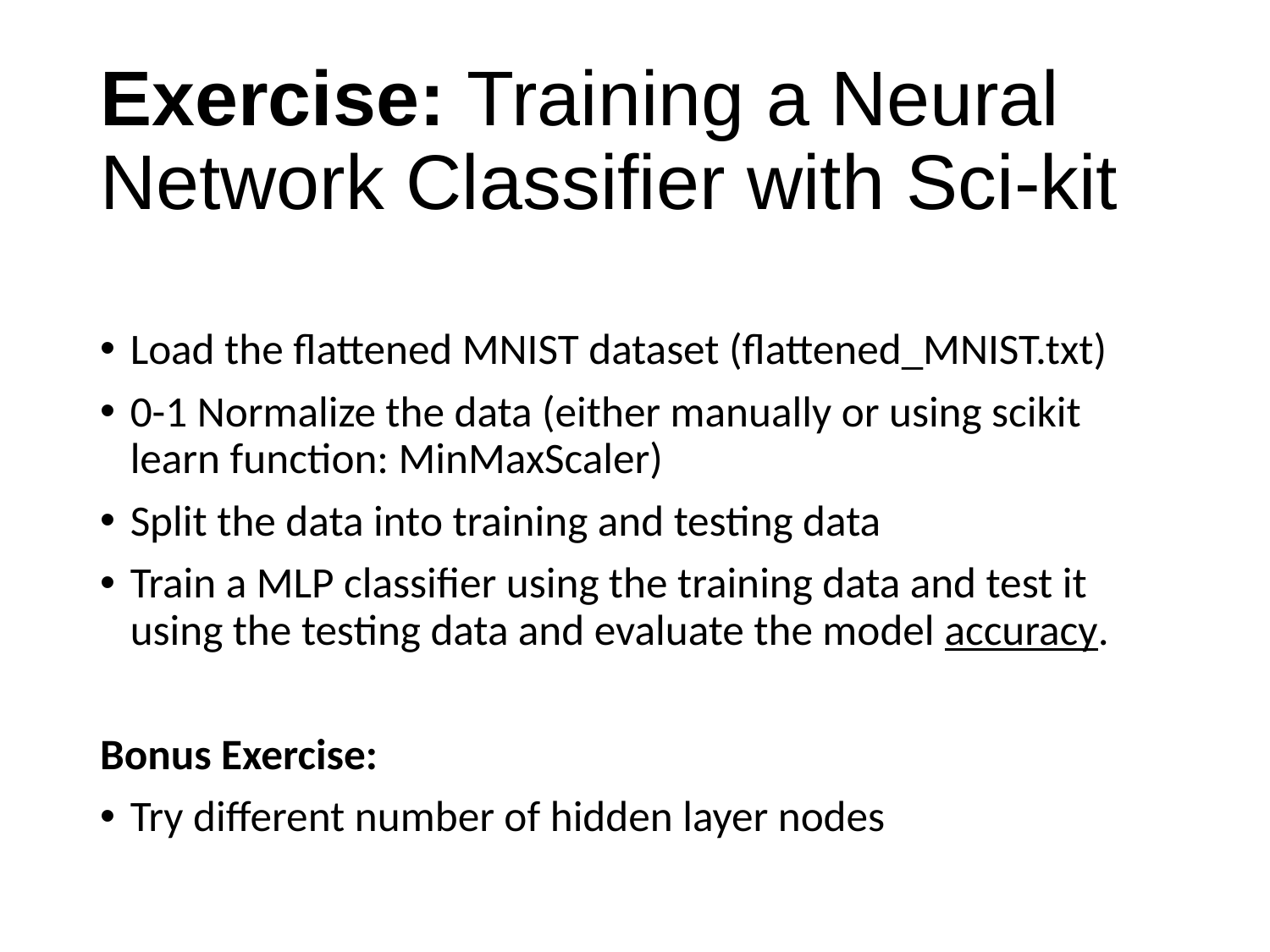

# Exercise: Training a Neural Network Classifier with Sci-kit

Load the flattened MNIST dataset (flattened_MNIST.txt)
0-1 Normalize the data (either manually or using scikit learn function: MinMaxScaler)
Split the data into training and testing data
Train a MLP classifier using the training data and test it using the testing data and evaluate the model accuracy.

Bonus Exercise:
Try different number of hidden layer nodes